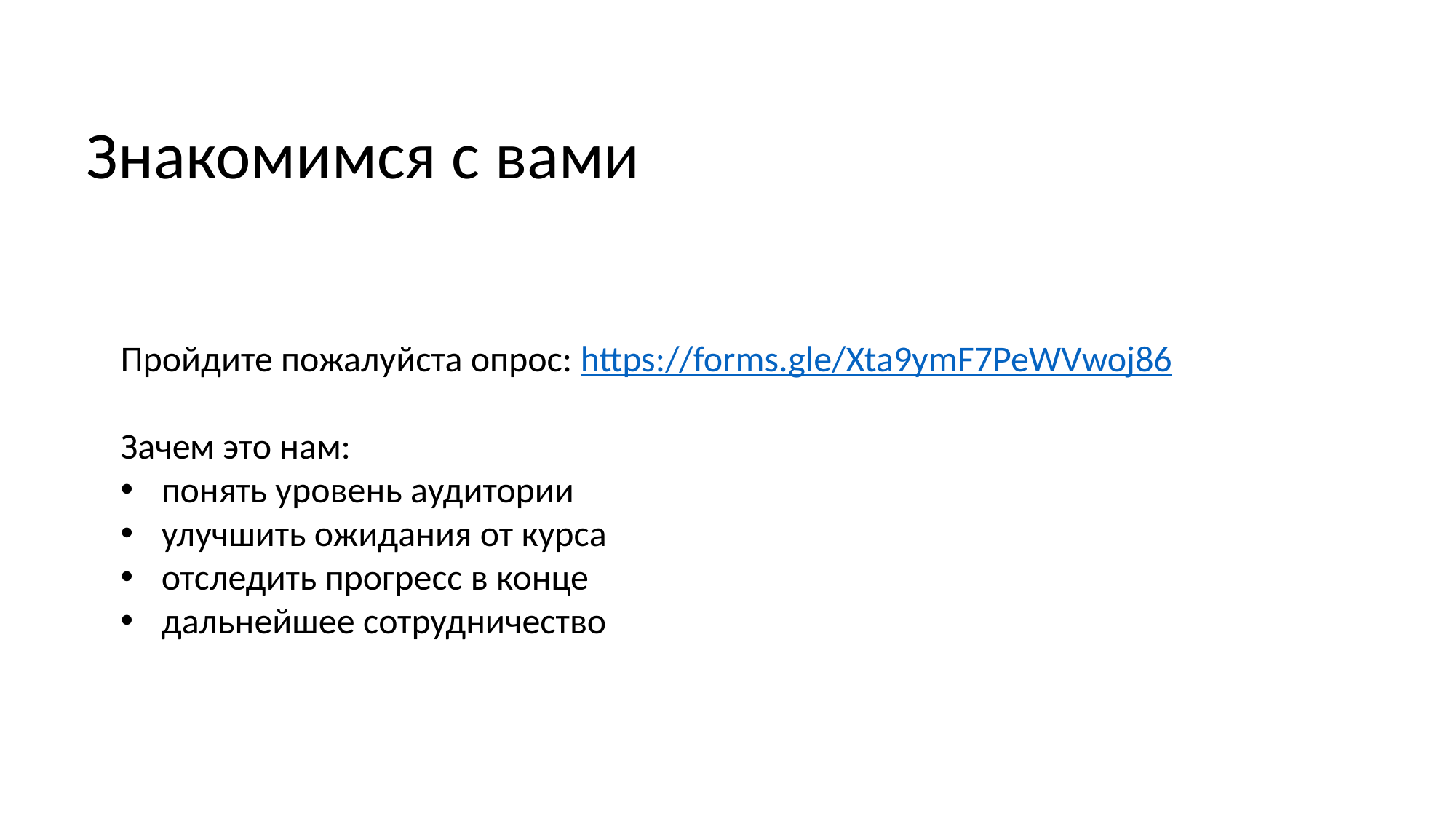

# Знакомимся с вами
Пройдите пожалуйста опрос: https://forms.gle/Xta9ymF7PeWVwoj86

Зачем это нам:
понять уровень аудитории
улучшить ожидания от курса
отследить прогресс в конце
дальнейшее сотрудничество